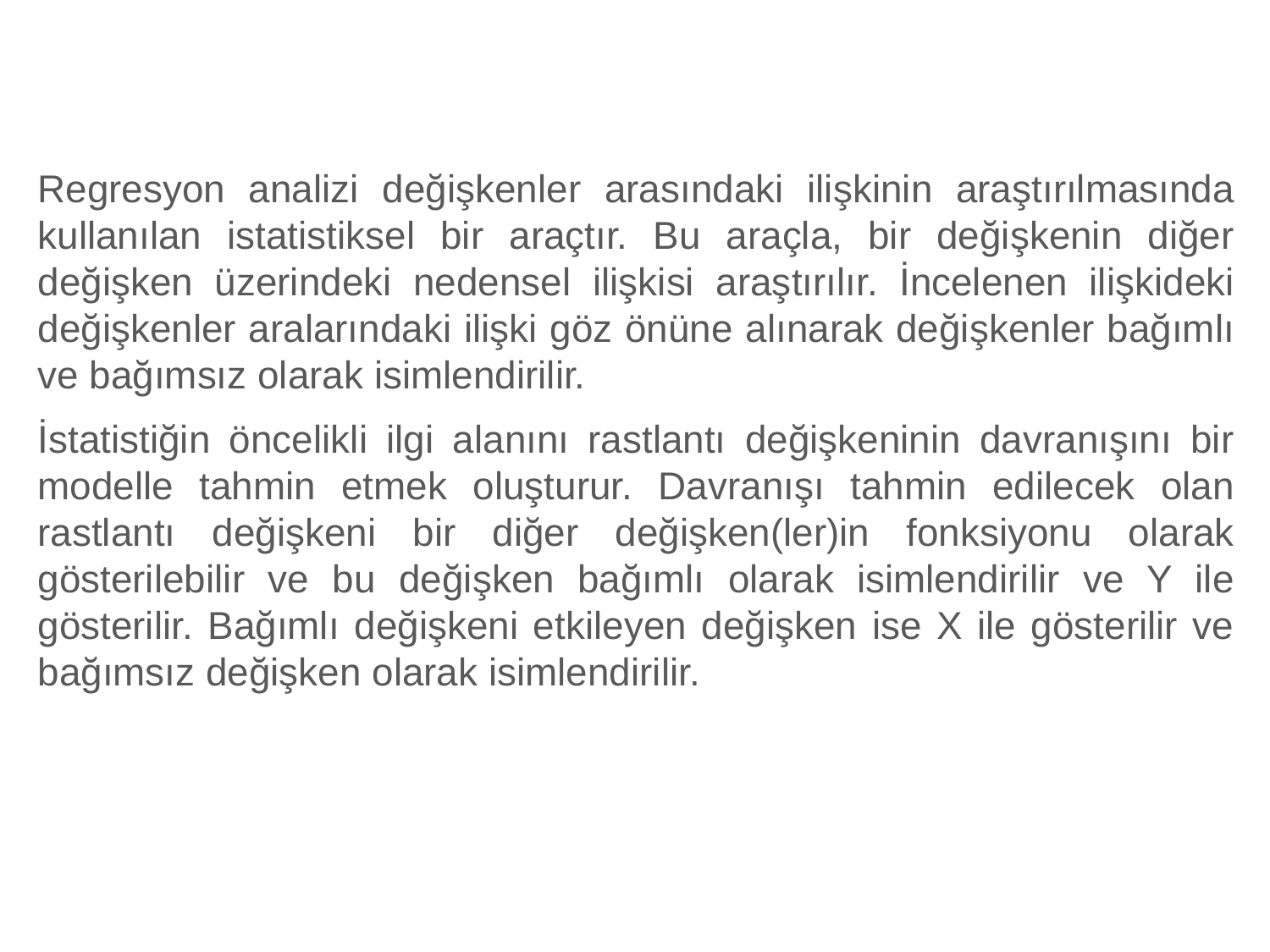

Regresyon analizi değişkenler arasındaki ilişkinin araştırılmasında kullanılan istatistiksel bir araçtır. Bu araçla, bir değişkenin diğer değişken üzerindeki nedensel ilişkisi araştırılır. İncelenen ilişkideki değişkenler aralarındaki ilişki göz önüne alınarak değişkenler bağımlı ve bağımsız olarak isimlendirilir.
İstatistiğin öncelikli ilgi alanını rastlantı değişkeninin davranışını bir modelle tahmin etmek oluşturur. Davranışı tahmin edilecek olan rastlantı değişkeni bir diğer değişken(ler)in fonksiyonu olarak gösterilebilir ve bu değişken bağımlı olarak isimlendirilir ve Y ile gösterilir. Bağımlı değişkeni etkileyen değişken ise X ile gösterilir ve bağımsız değişken olarak isimlendirilir.

28